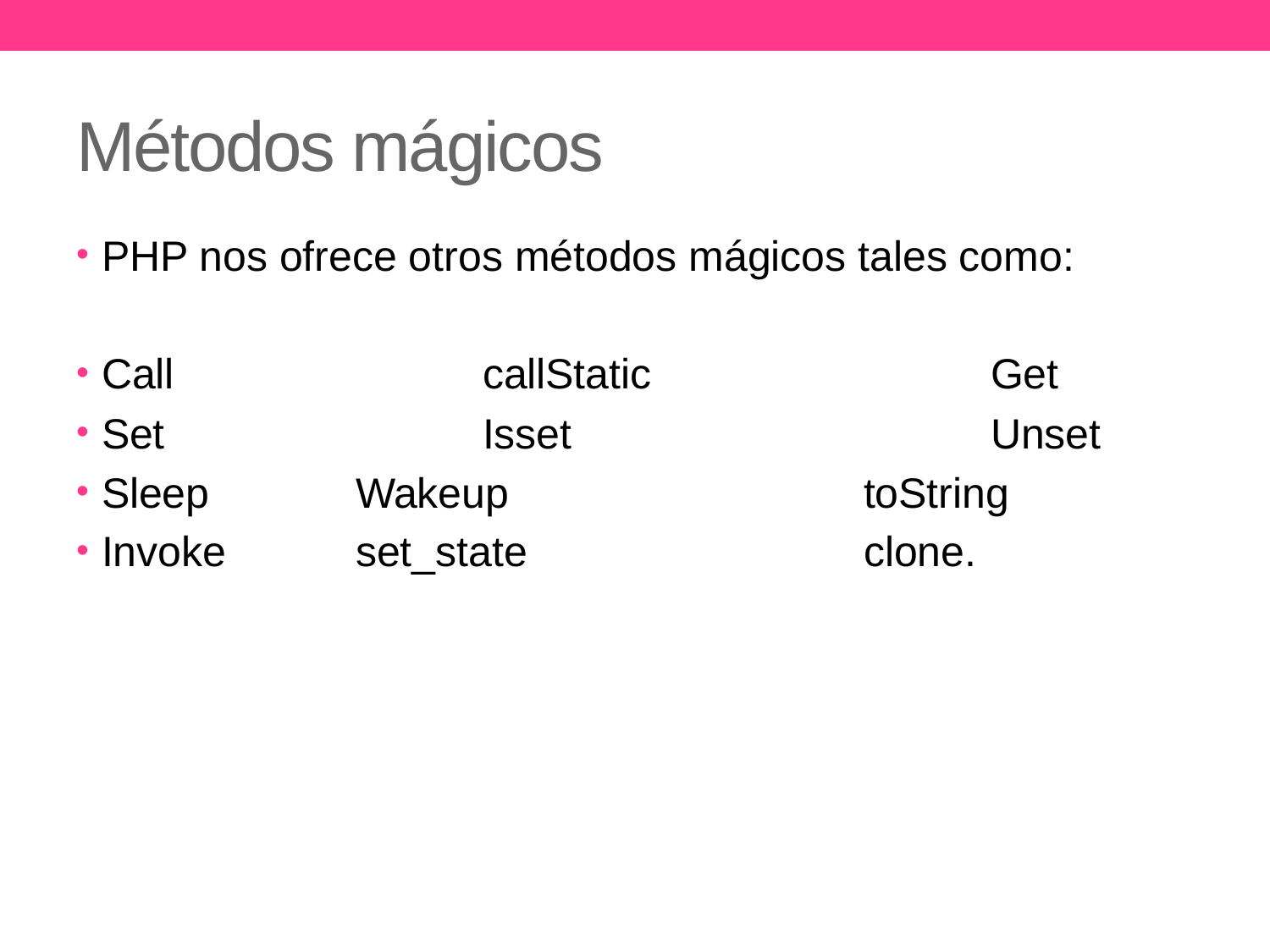

# Métodos mágicos
PHP nos ofrece otros métodos mágicos tales como:

Call			callStatic			Get
Set			Isset				Unset
Sleep		Wakeup			toString
Invoke		set_state			clone.